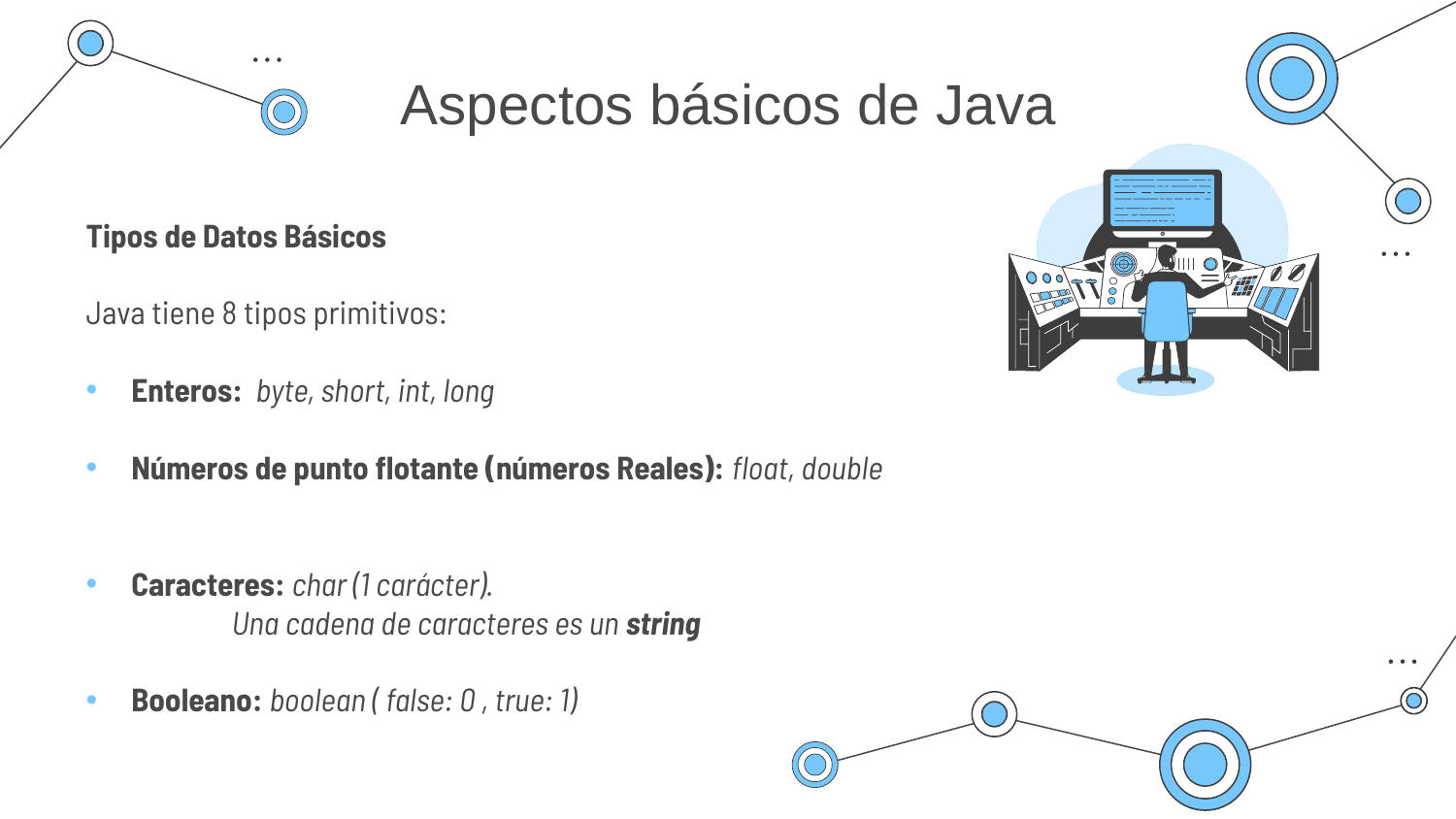

# Aspectos básicos de Java

Tipos de Datos Básicos

Java tiene 8 tipos primitivos:

Enteros:  byte, short, int, long

Números de punto flotante (números Reales): float, double

Caracteres: char (1 carácter).
	Una cadena de caracteres es un string

Booleano: boolean ( false: 0 , true: 1)